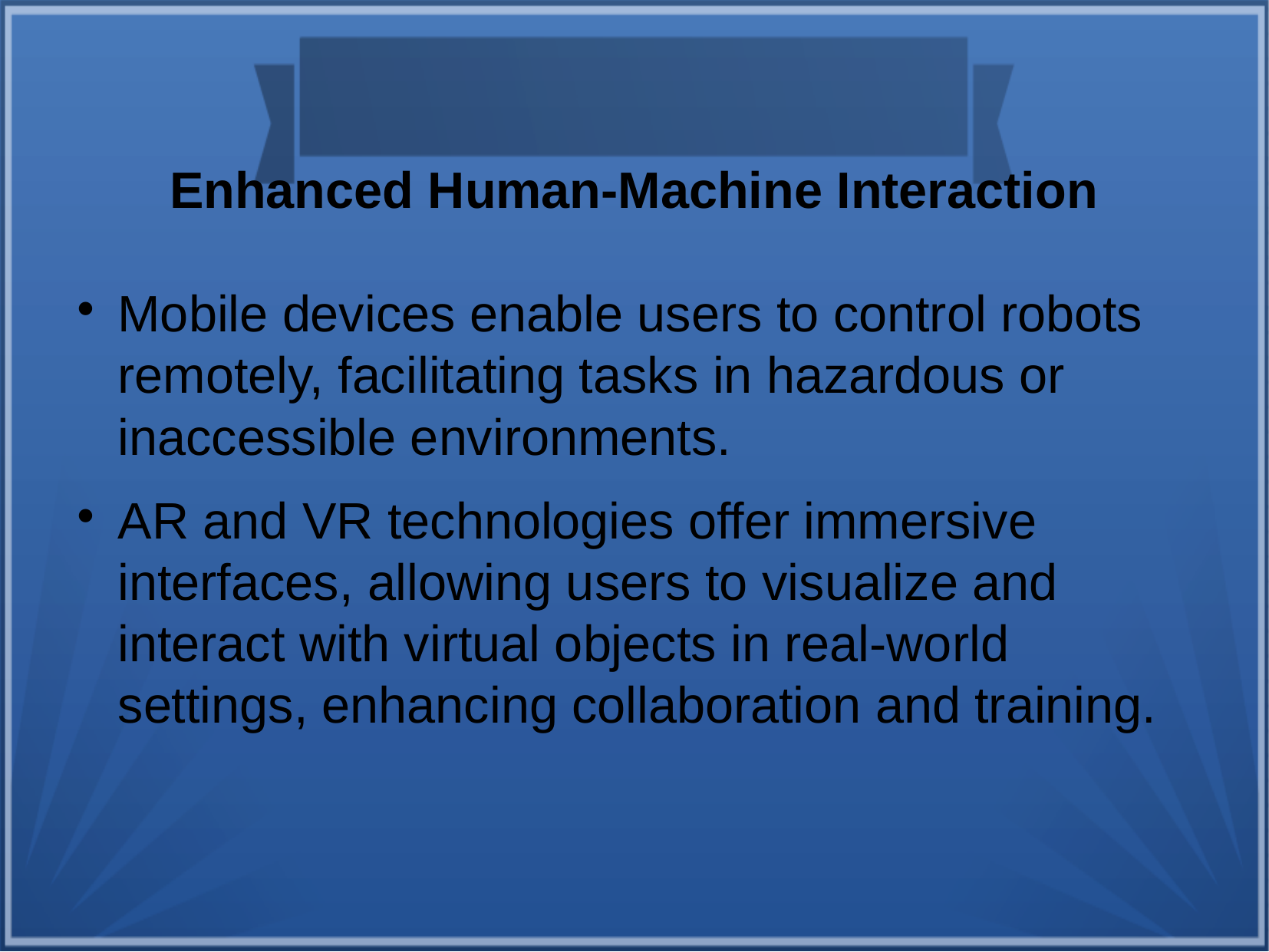

Enhanced Human-Machine Interaction
Mobile devices enable users to control robots remotely, facilitating tasks in hazardous or inaccessible environments.
AR and VR technologies offer immersive interfaces, allowing users to visualize and interact with virtual objects in real-world settings, enhancing collaboration and training.